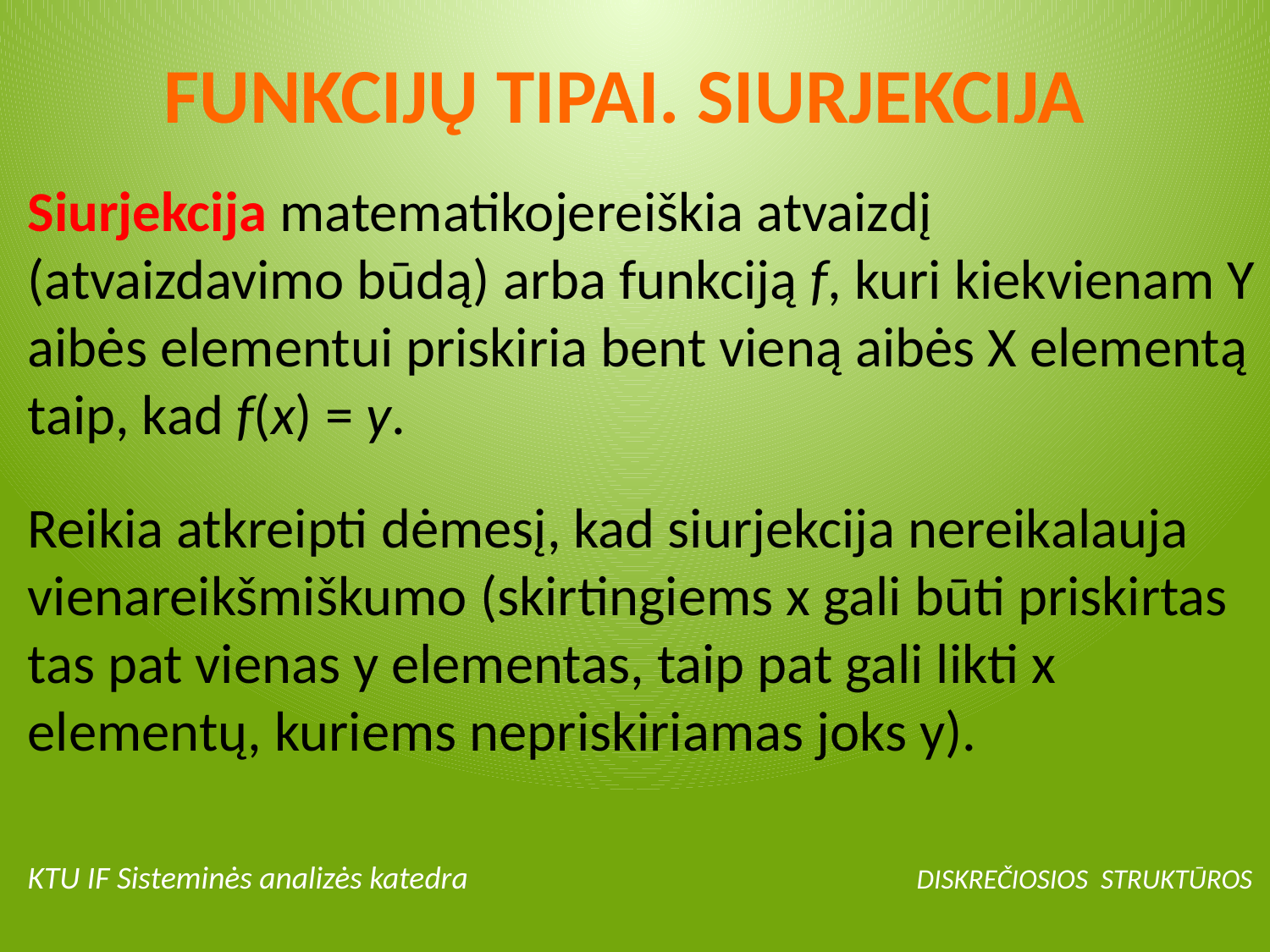

# FUNKCIJŲ TIPAI. SIURJEKCIJA
Siurjekcija matematikojereiškia atvaizdį (atvaizdavimo būdą) arba funkciją f, kuri kiekvienam Y aibės elementui priskiria bent vieną aibės X elementą taip, kad f(x) = y.

Reikia atkreipti dėmesį, kad siurjekcija nereikalauja vienareikšmiškumo (skirtingiems x gali būti priskirtas tas pat vienas y elementas, taip pat gali likti x elementų, kuriems nepriskiriamas joks y).

KTU IF Sisteminės analizės katedra                                 		DISKREČIOSIOS  STRUKTŪROS